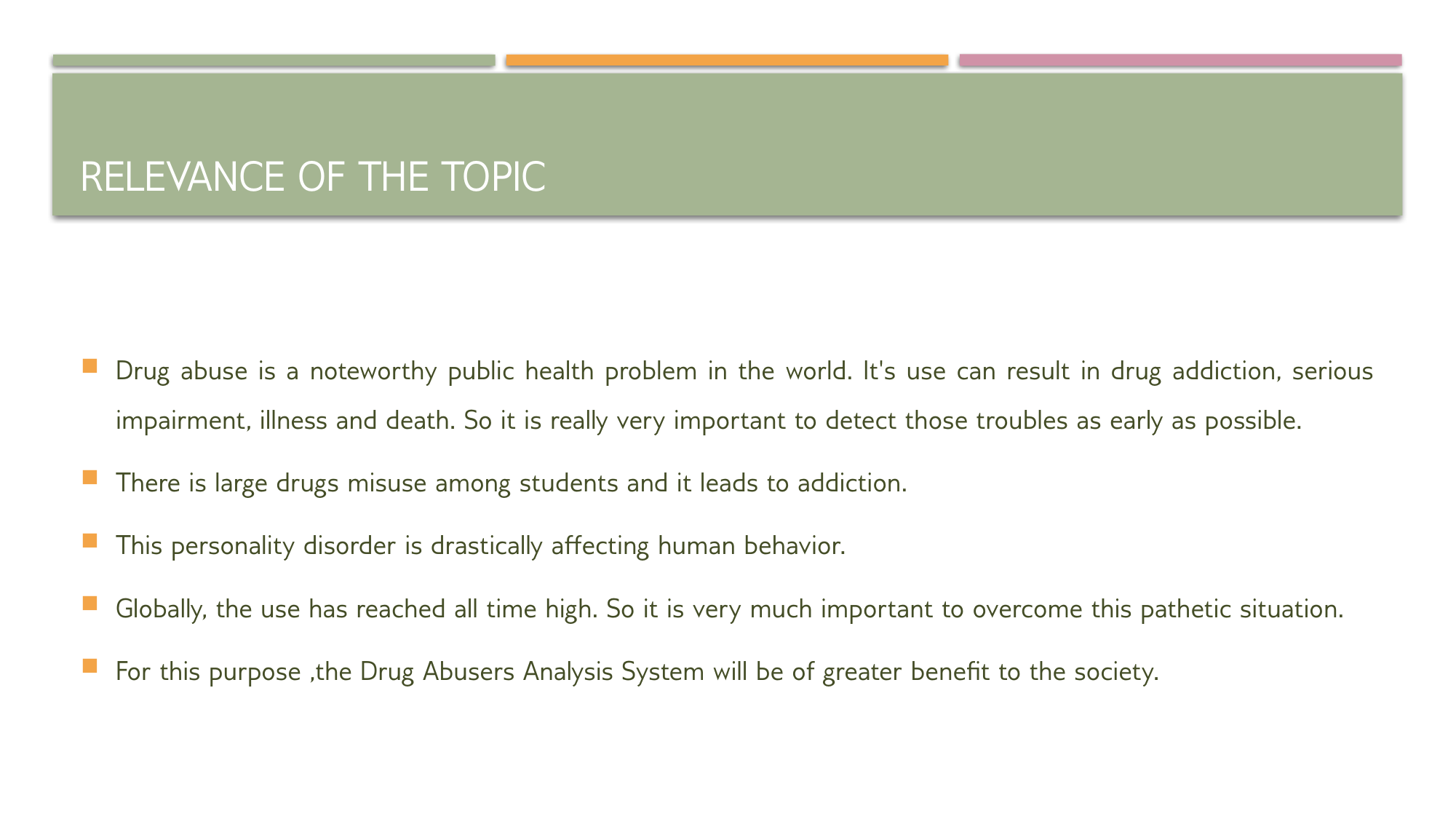

# RELEVANCE OF THE TOPIC
Drug abuse is a noteworthy public health problem in the world. It's use can result in drug addiction, serious impairment, illness and death. So it is really very important to detect those troubles as early as possible.
There is large drugs misuse among students and it leads to addiction.
This personality disorder is drastically affecting human behavior.
Globally, the use has reached all time high. So it is very much important to overcome this pathetic situation.
For this purpose ,the Drug Abusers Analysis System will be of greater benefit to the society.